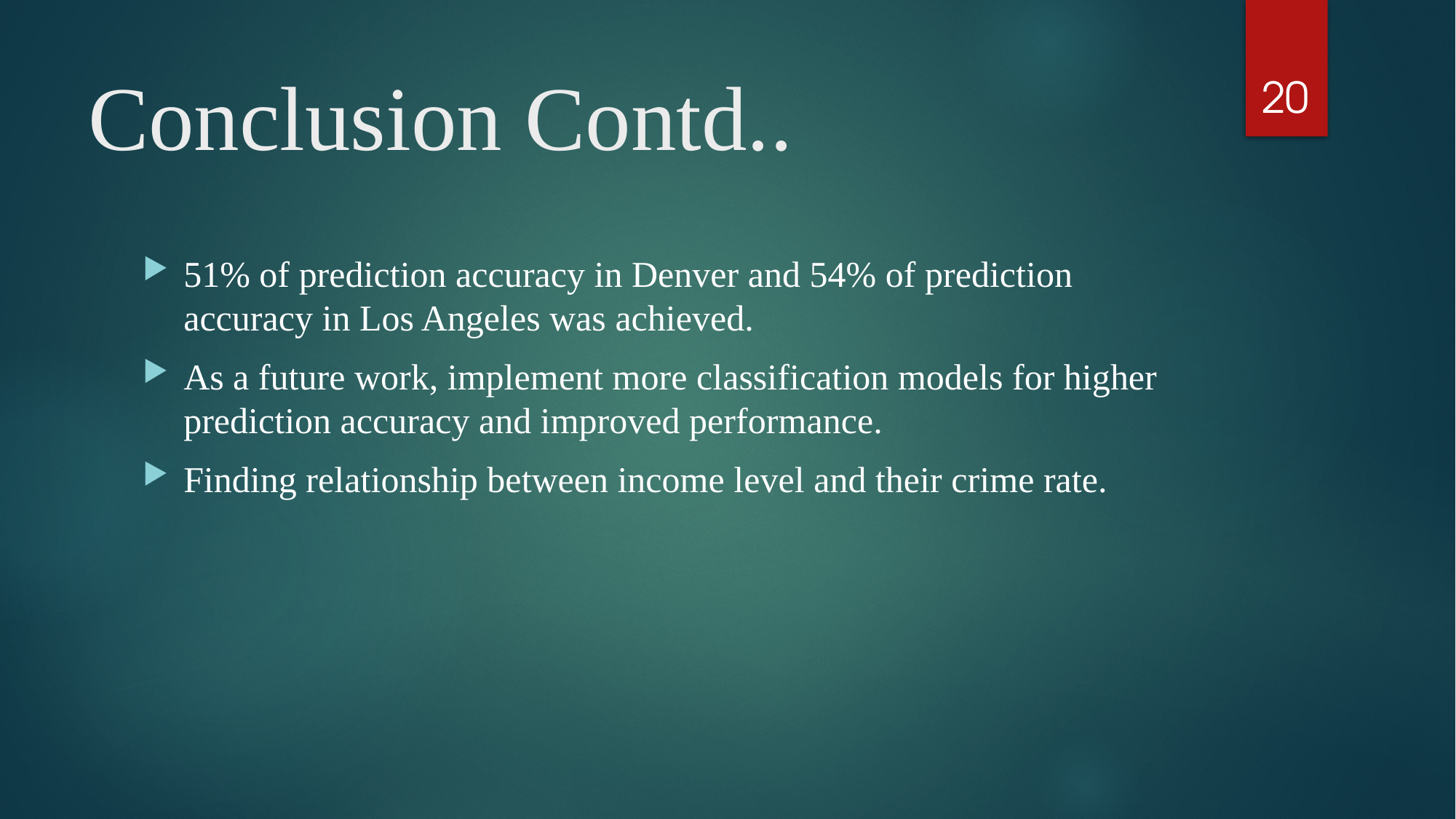

20
# Conclusion Contd..
51% of prediction accuracy in Denver and 54% of prediction accuracy in Los Angeles was achieved.
As a future work, implement more classification models for higher prediction accuracy and improved performance.
Finding relationship between income level and their crime rate.